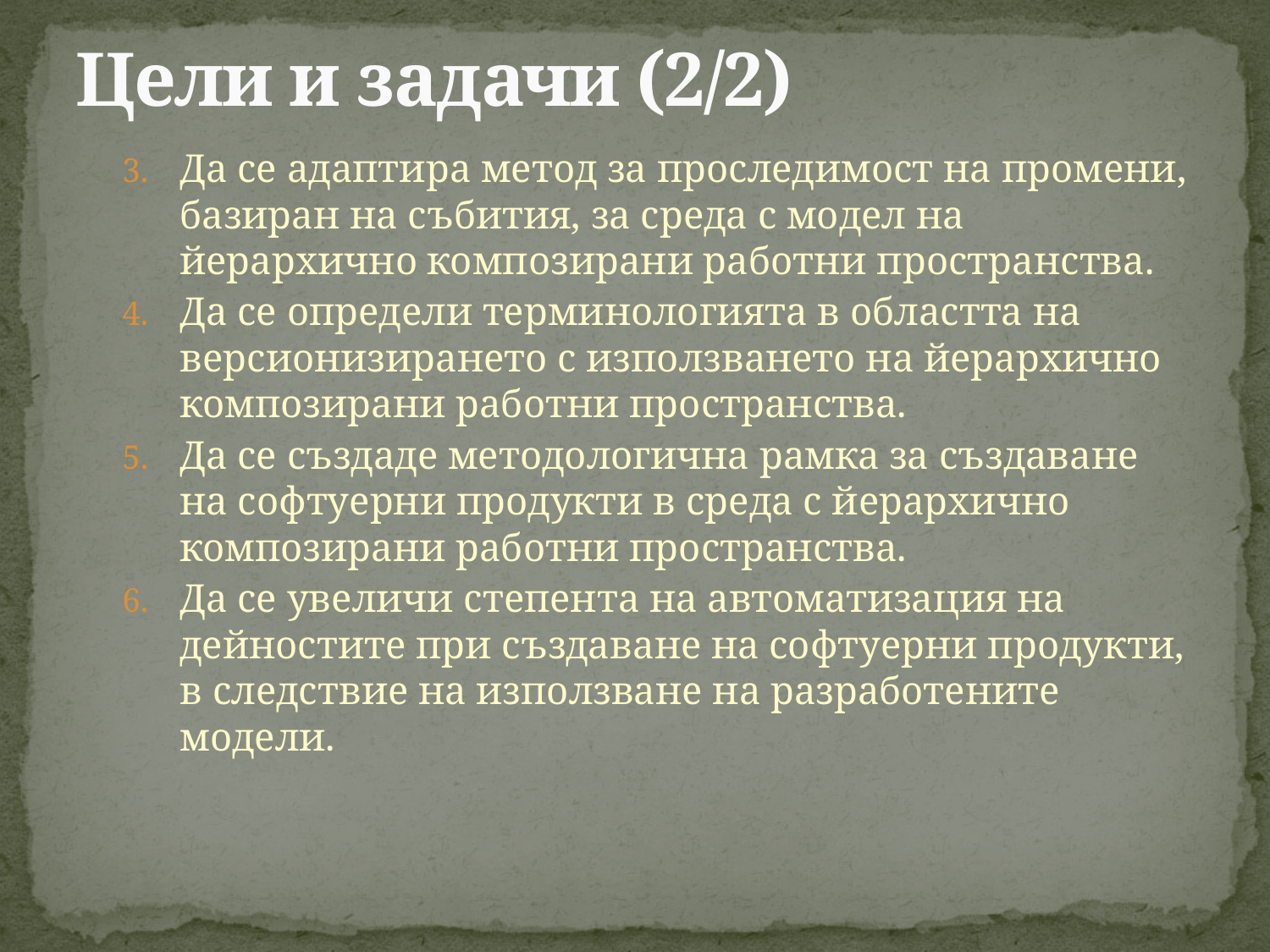

# Цели и задачи (2/2)
Да се адаптира метод за проследимост на промени, базиран на събития, за среда с модел на йерархично композирани работни пространства.
Да се определи терминологията в областта на версионизирането с използването на йерархично композирани работни пространства.
Да се създаде методологична рамка за създаване на софтуерни продукти в среда с йерархично композирани работни пространства.
Да се увеличи степента на автоматизация на дейностите при създаване на софтуерни продукти, в следствие на използване на разработените модели.